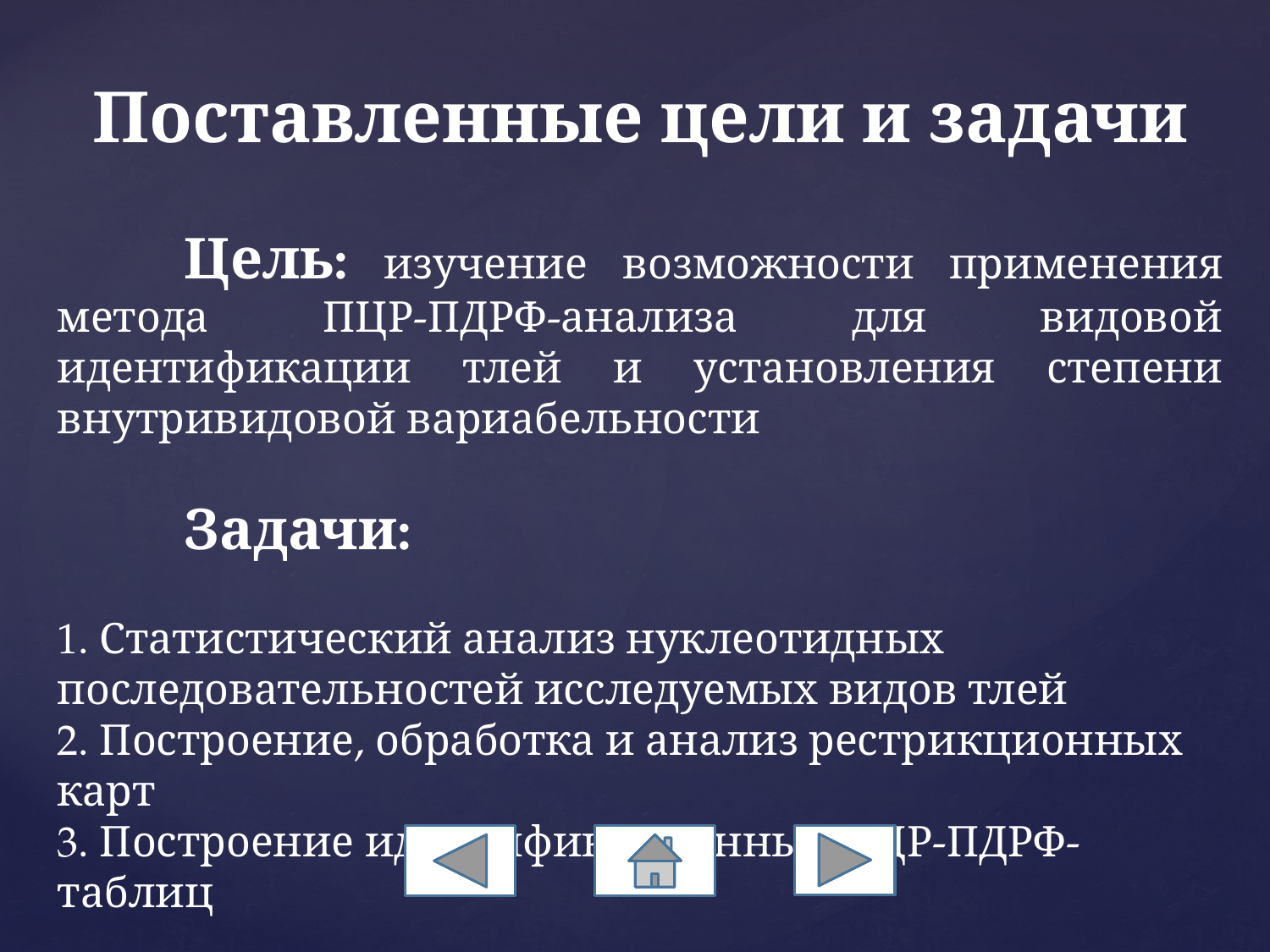

Поставленные цели и задачи
	Цель: изучение возможности применения метода ПЦР-ПДРФ-анализа для видовой идентификации тлей и установления степени внутривидовой вариабельности

	Задачи:

1. Статистический анализ нуклеотидных последовательностей исследуемых видов тлей
2. Построение, обработка и анализ рестрикционных карт
3. Построение идентификационных ПЦР-ПДРФ-таблиц